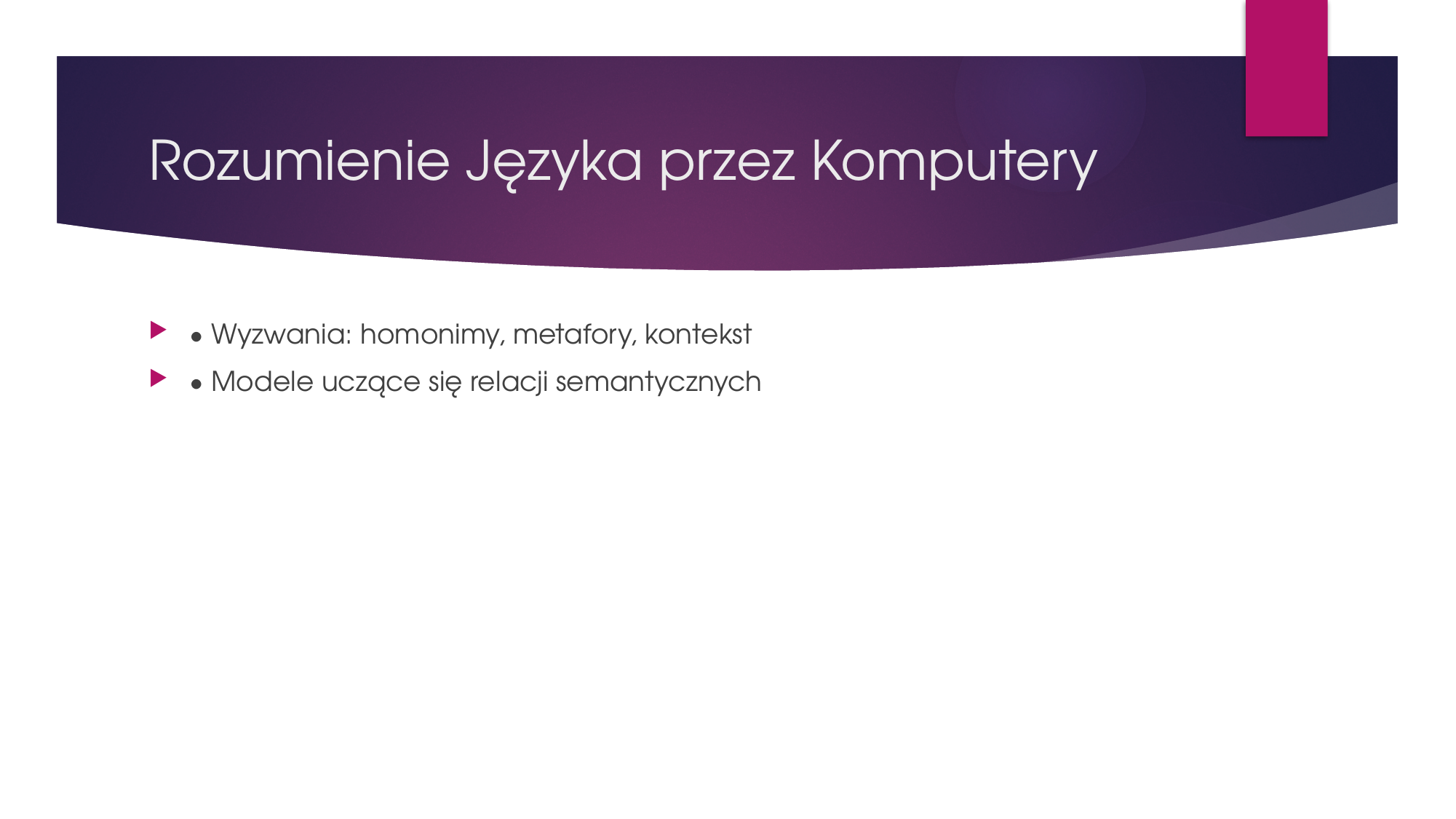

# Rozumienie Języka przez Komputery
• Wyzwania: homonimy, metafory, kontekst
• Modele uczące się relacji semantycznych